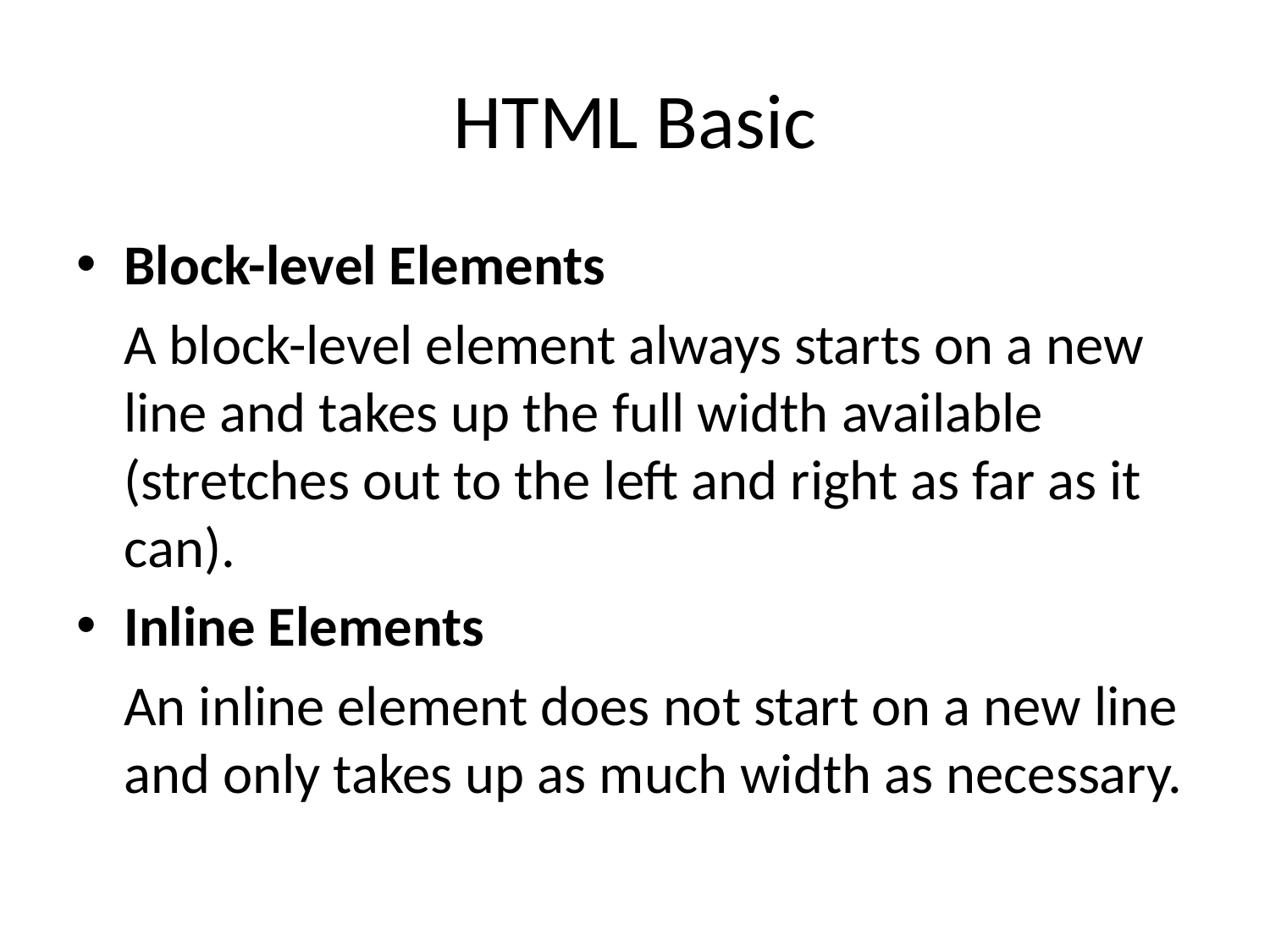

# HTML Basic
Block-level Elements
	A block-level element always starts on a new line and takes up the full width available (stretches out to the left and right as far as it can).
Inline Elements
	An inline element does not start on a new line and only takes up as much width as necessary.